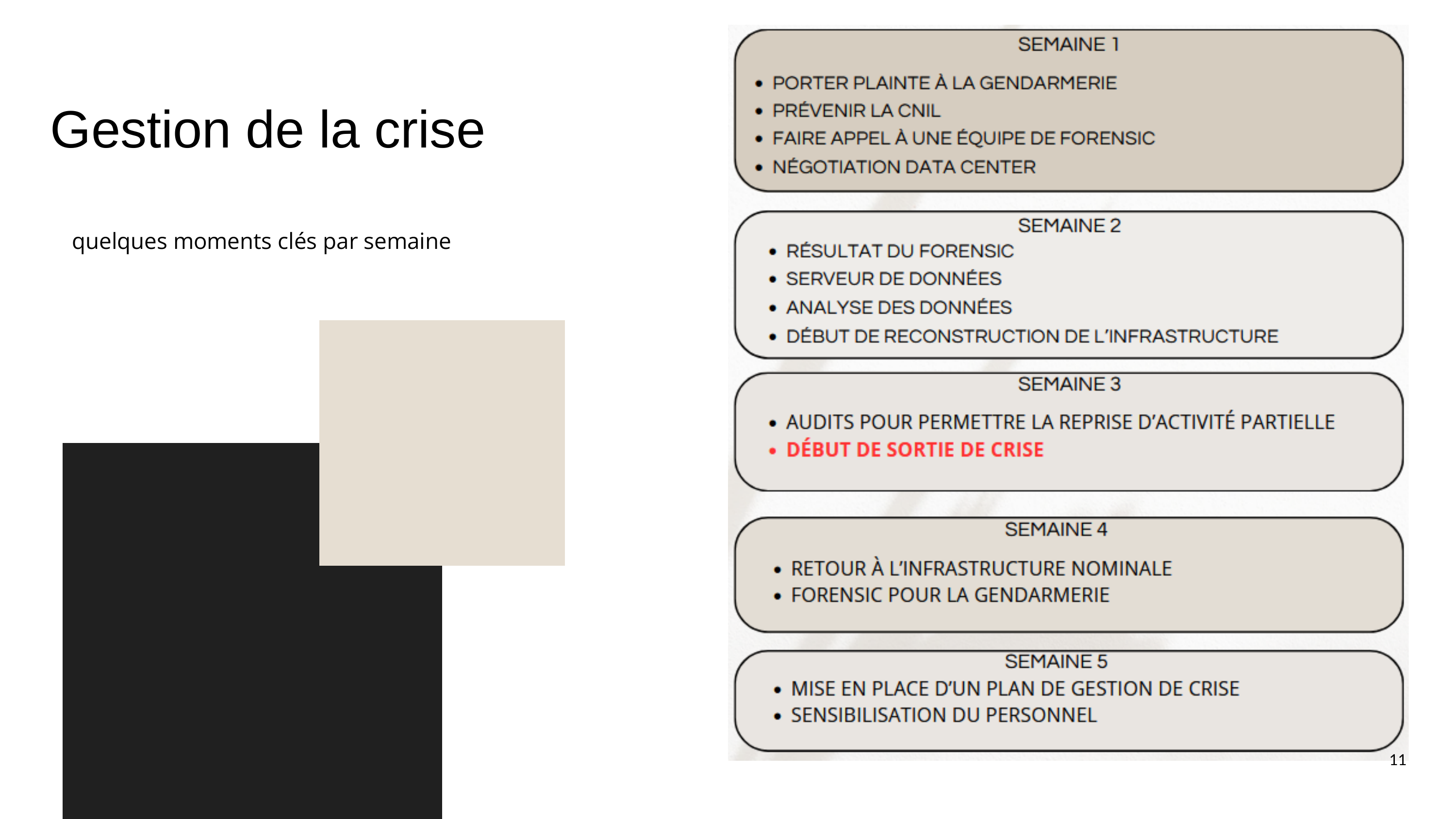

Gestion de la crise

quelques moments clés par semaine

11